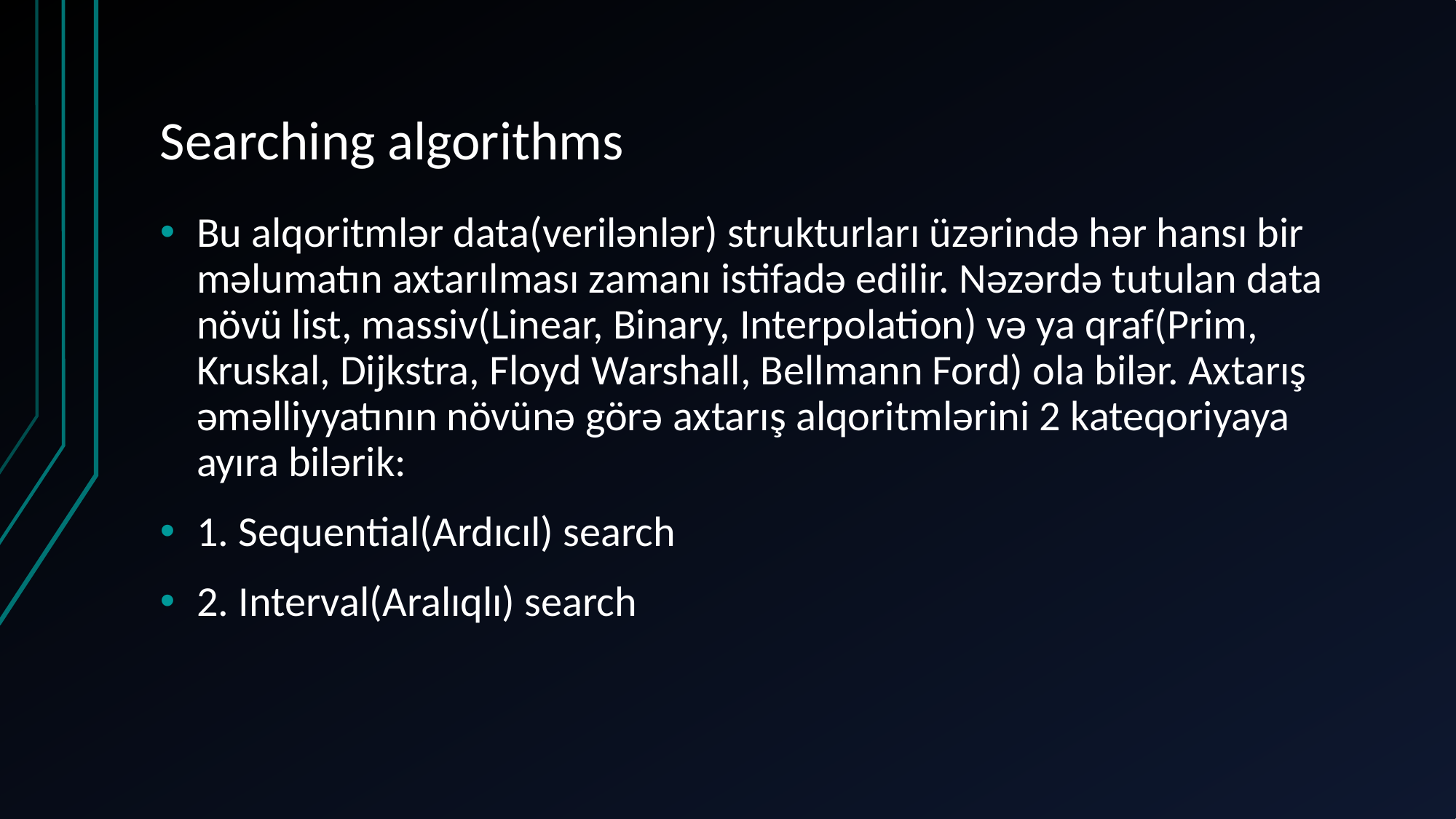

# Searching algorithms
Bu alqoritmlər data(verilənlər) strukturları üzərində hər hansı bir məlumatın axtarılması zamanı istifadə edilir. Nəzərdə tutulan data növü list, massiv(Linear, Binary, Interpolation) və ya qraf(Prim, Kruskal, Dijkstra, Floyd Warshall, Bellmann Ford) ola bilər. Axtarış əməlliyyatının növünə görə axtarış alqoritmlərini 2 kateqoriyaya ayıra bilərik:
1. Sequential(Ardıcıl) search
2. Interval(Aralıqlı) search